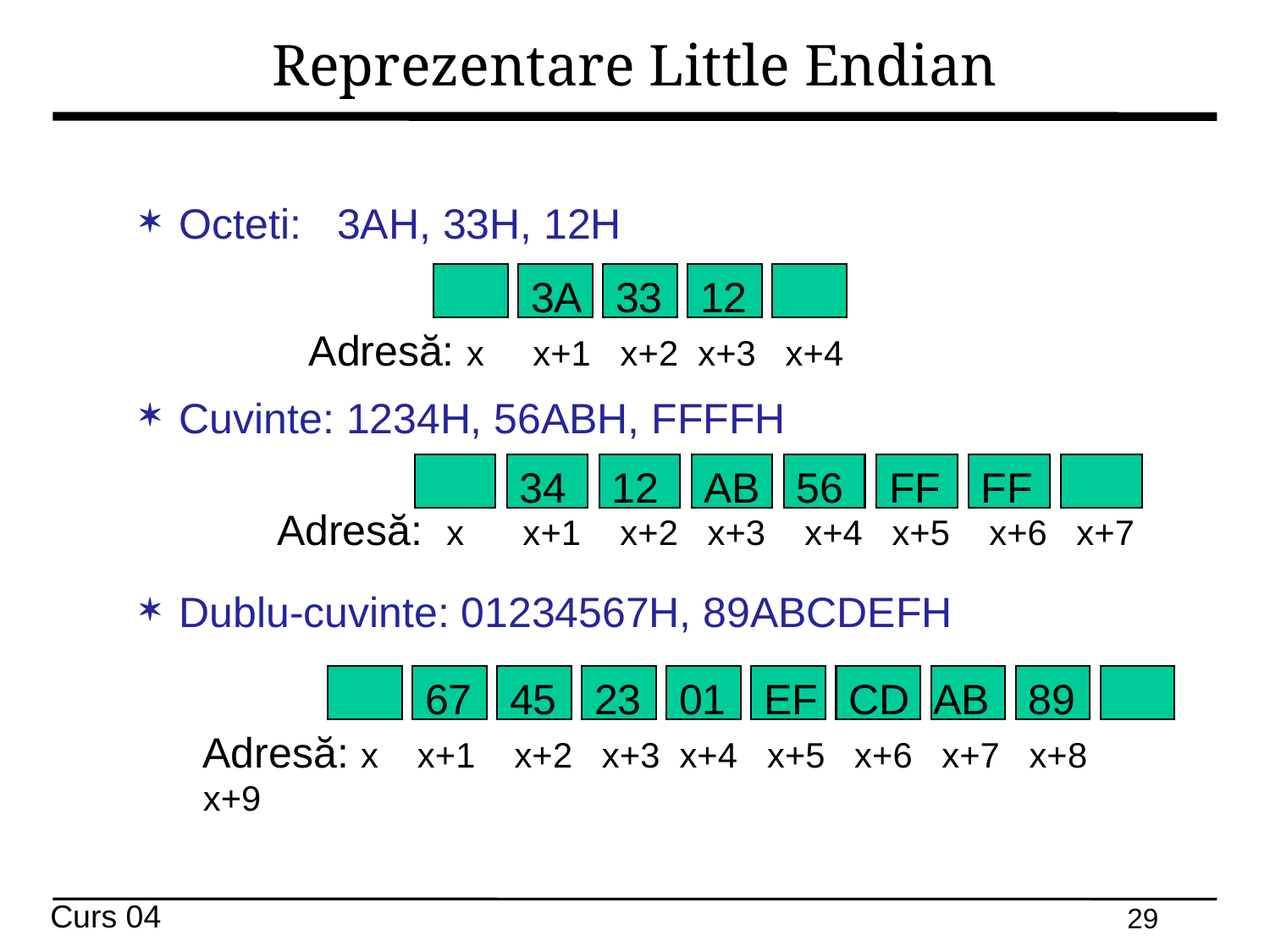

# Reprezentare Little Endian
Octeti:   3AH, 33H, 12H

Cuvinte: 1234H, 56ABH, FFFFH

Dublu-cuvinte: 01234567H, 89ABCDEFH

3A

33

12

Adresă: x     x+1   x+2  x+3   x+4

34

12

AB

56

FF

FF

Adresă:  x      x+1    x+2   x+3    x+4   x+5    x+6   x+7

67

45

23

01

EF

CD
AB

89

Adresă: x    x+1    x+2   x+3  x+4   x+5   x+6   x+7   x+8   x+9